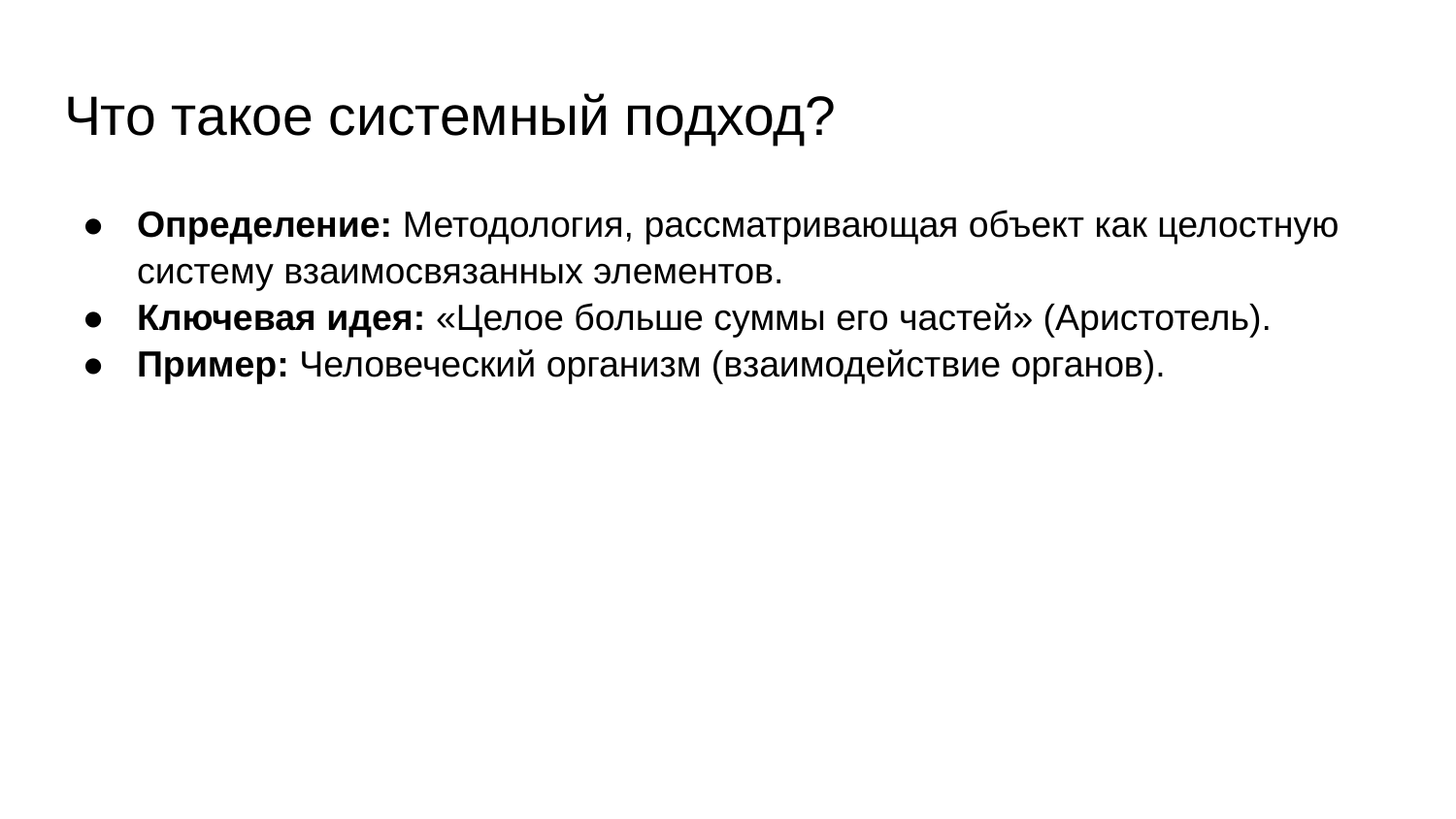

# Что такое системный подход?
Определение: Методология, рассматривающая объект как целостную систему взаимосвязанных элементов.
Ключевая идея: «Целое больше суммы его частей» (Аристотель).
Пример: Человеческий организм (взаимодействие органов).